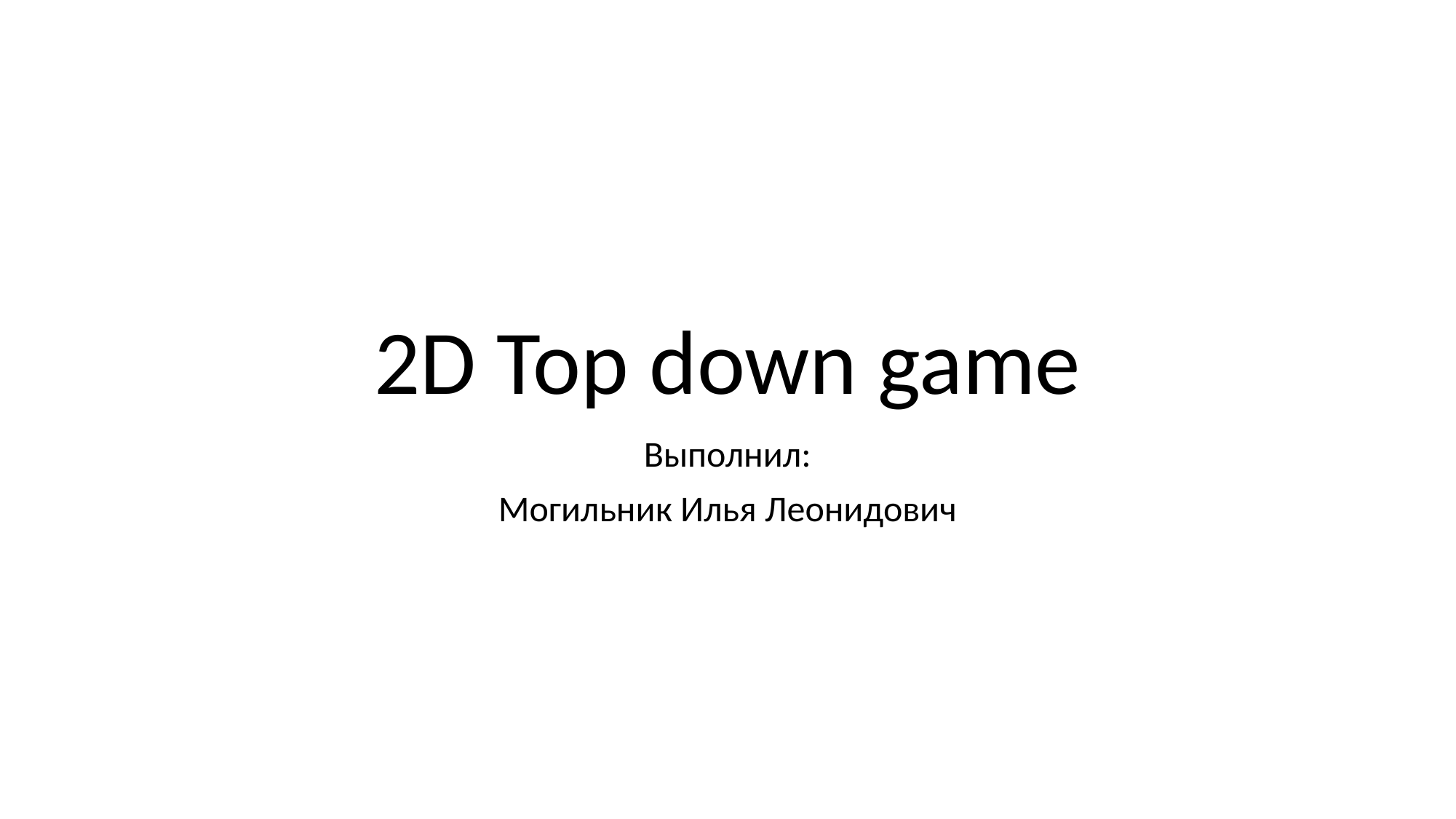

# 2D Top down game
Выполнил:
Могильник Илья Леонидович